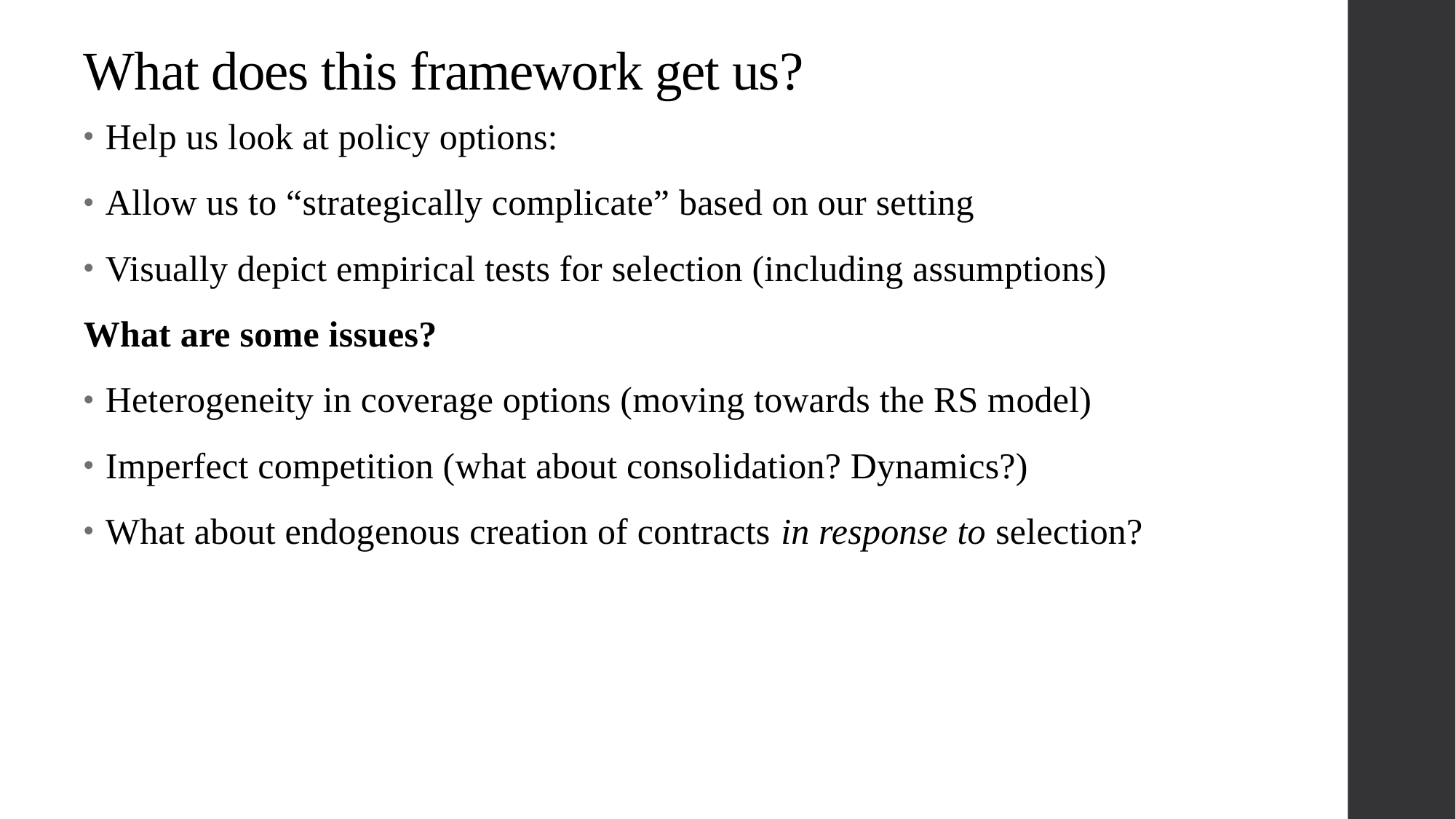

# What does this framework get us?
Help us look at policy options:
Allow us to “strategically complicate” based on our setting
Visually depict empirical tests for selection (including assumptions)
What are some issues?
Heterogeneity in coverage options (moving towards the RS model)
Imperfect competition (what about consolidation? Dynamics?)
What about endogenous creation of contracts in response to selection?